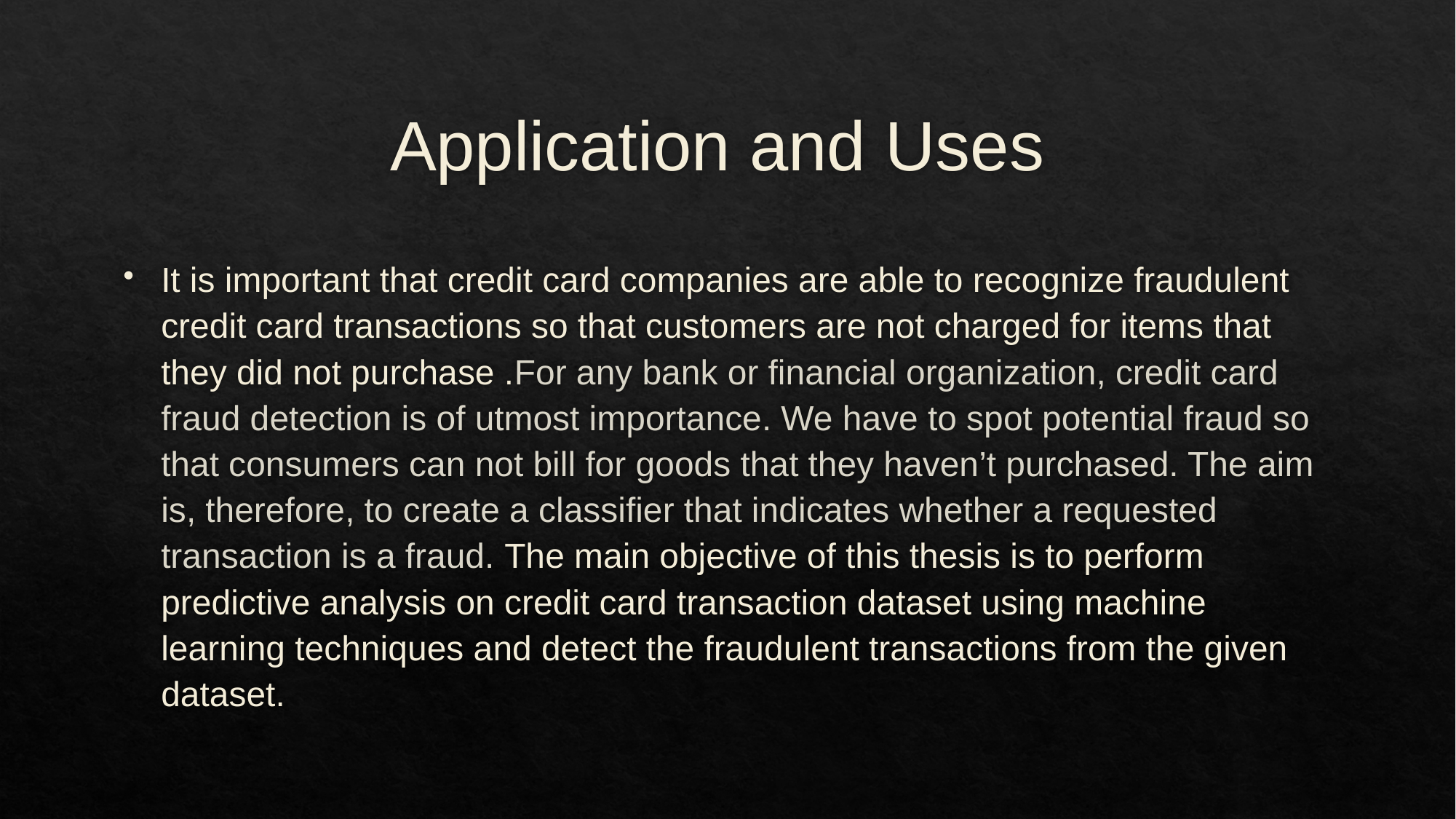

# Application and Uses
It is important that credit card companies are able to recognize fraudulent credit card transactions so that customers are not charged for items that they did not purchase .For any bank or financial organization, credit card fraud detection is of utmost importance. We have to spot potential fraud so that consumers can not bill for goods that they haven’t purchased. The aim is, therefore, to create a classifier that indicates whether a requested transaction is a fraud. The main objective of this thesis is to perform predictive analysis on credit card transaction dataset using machine learning techniques and detect the fraudulent transactions from the given dataset.